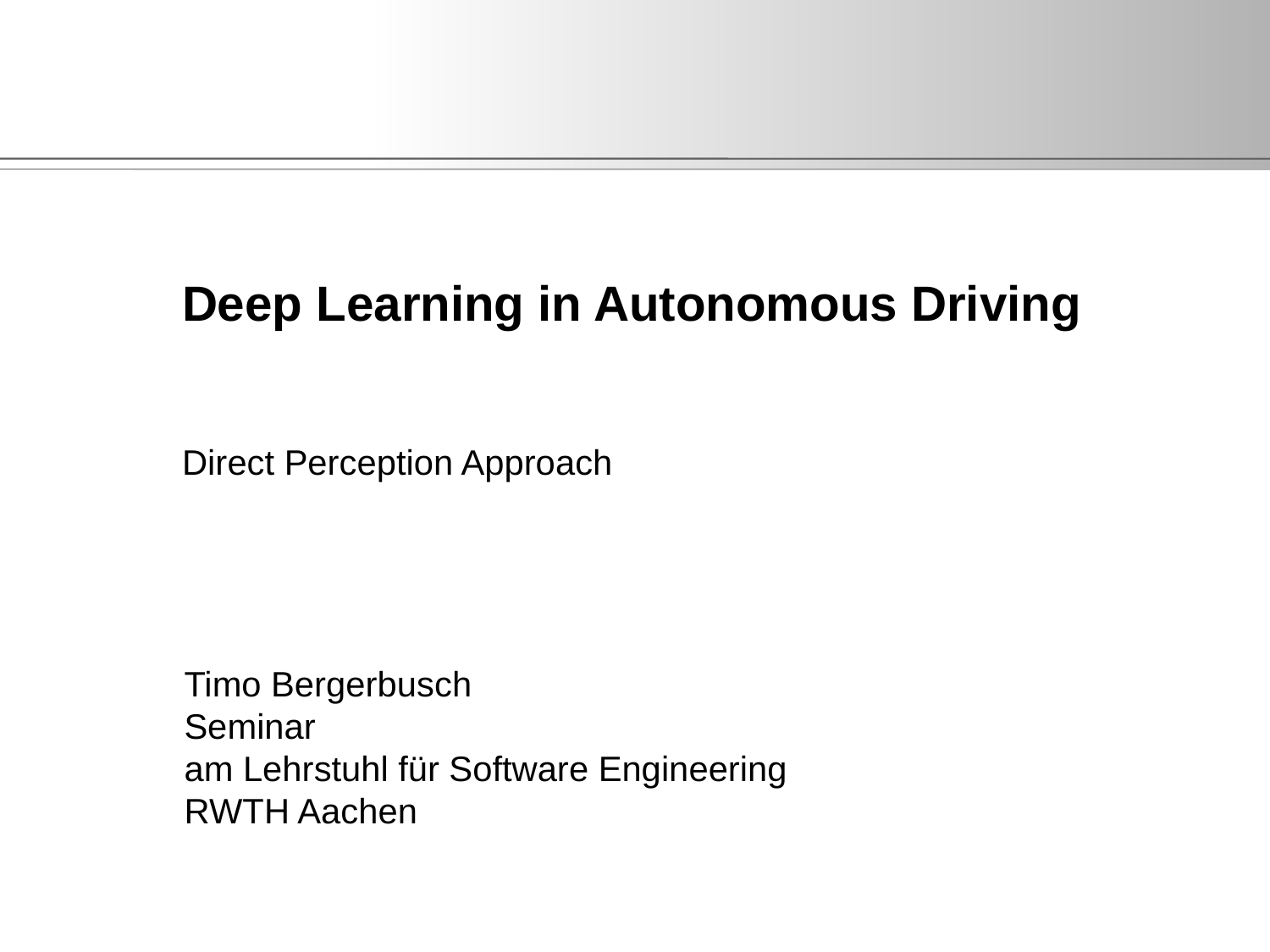

# Deep Learning in Autonomous Driving
Direct Perception Approach
Timo Bergerbusch
Seminar
am Lehrstuhl für Software Engineering
RWTH Aachen